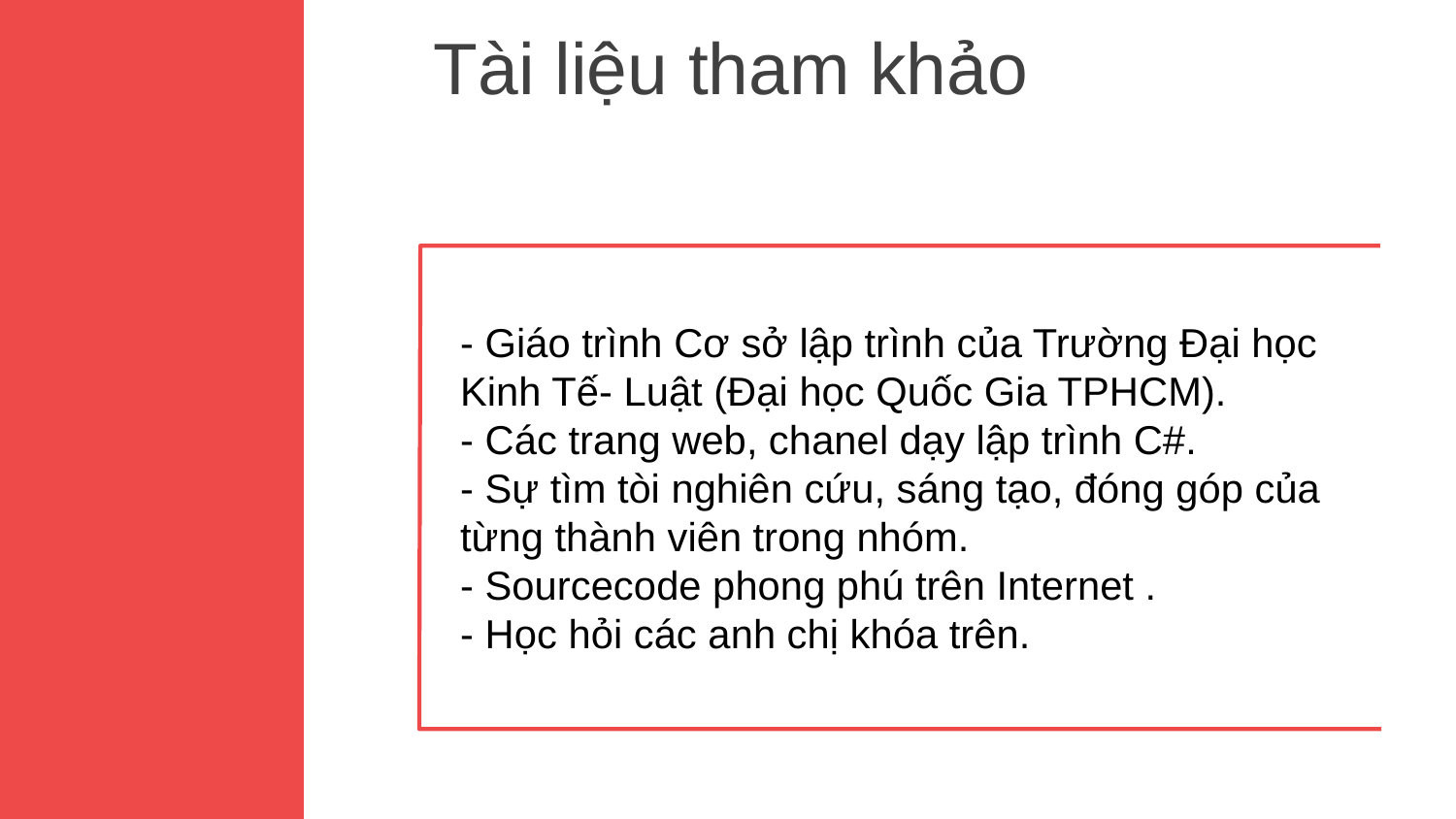

Tài liệu tham khảo

- Giáo trình Cơ sở lập trình của Trường Đại học Kinh Tế- Luật (Đại học Quốc Gia TPHCM).
- Các trang web, chanel dạy lập trình C#.
- Sự tìm tòi nghiên cứu, sáng tạo, đóng góp của từng thành viên trong nhóm.
- Sourcecode phong phú trên Internet .
- Học hỏi các anh chị khóa trên.